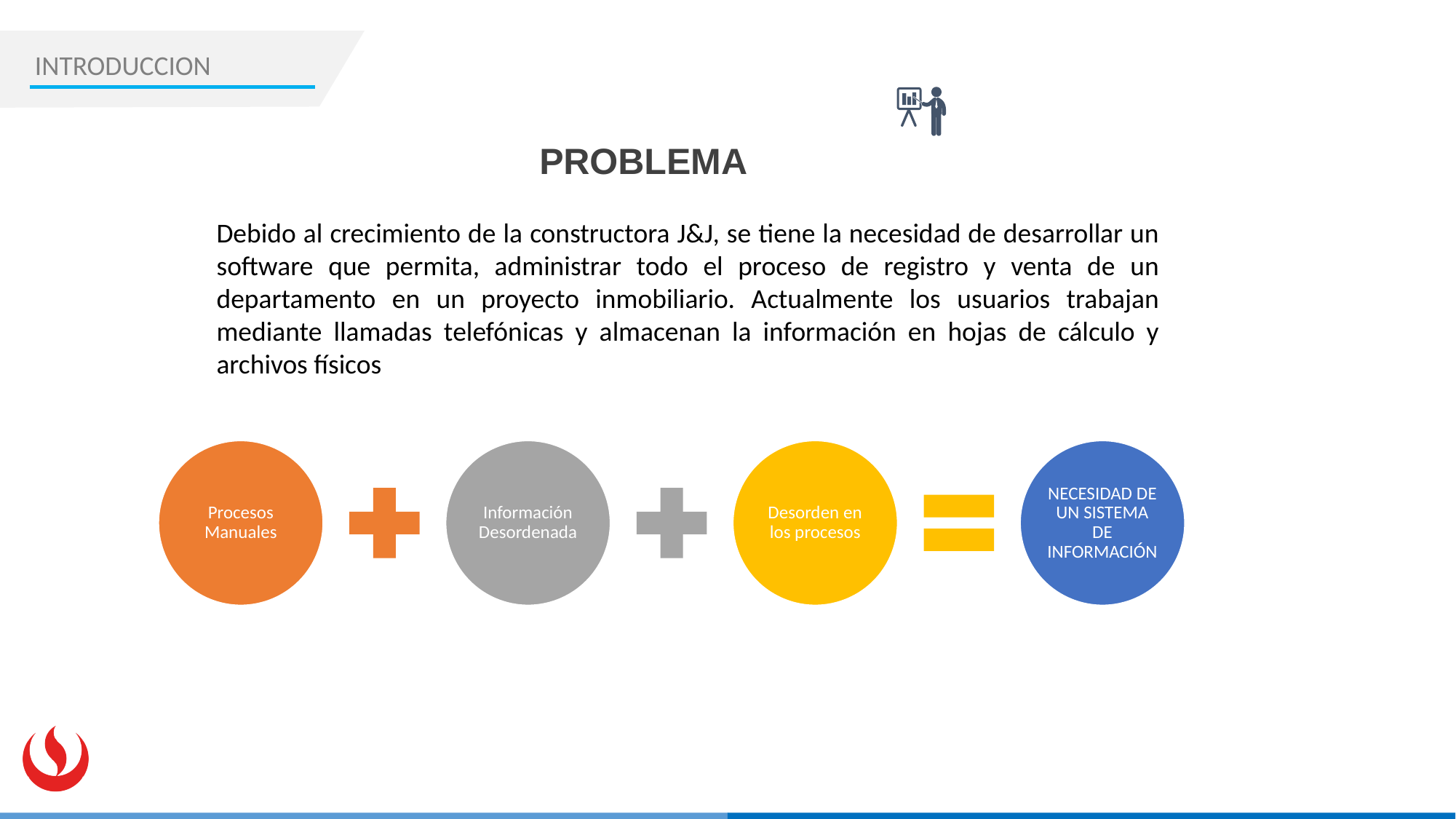

INTRODUCCION

PROBLEMA
Debido al crecimiento de la constructora J&J, se tiene la necesidad de desarrollar un software que permita, administrar todo el proceso de registro y venta de un departamento en un proyecto inmobiliario. Actualmente los usuarios trabajan mediante llamadas telefónicas y almacenan la información en hojas de cálculo y archivos físicos
Procesos Manuales

Información Desordenada

Desorden en los procesos

NECESIDAD DE UN SISTEMA DE INFORMACIÓN